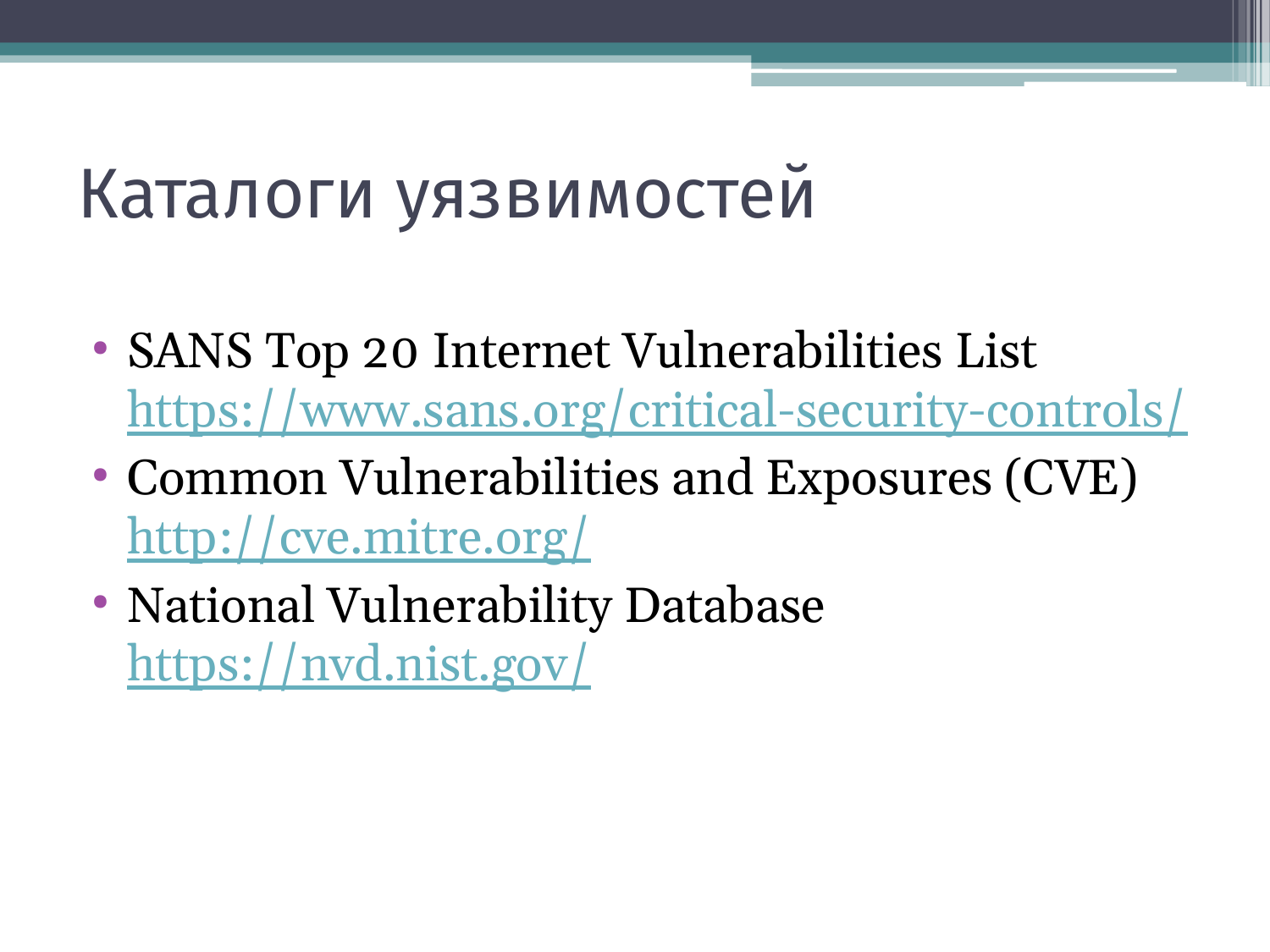

# Каталоги уязвимостей
SANS Top 20 Internet Vulnerabilities List https://www.sans.org/critical-security-controls/
Common Vulnerabilities and Exposures (CVE) http://cve.mitre.org/
National Vulnerability Database https://nvd.nist.gov/